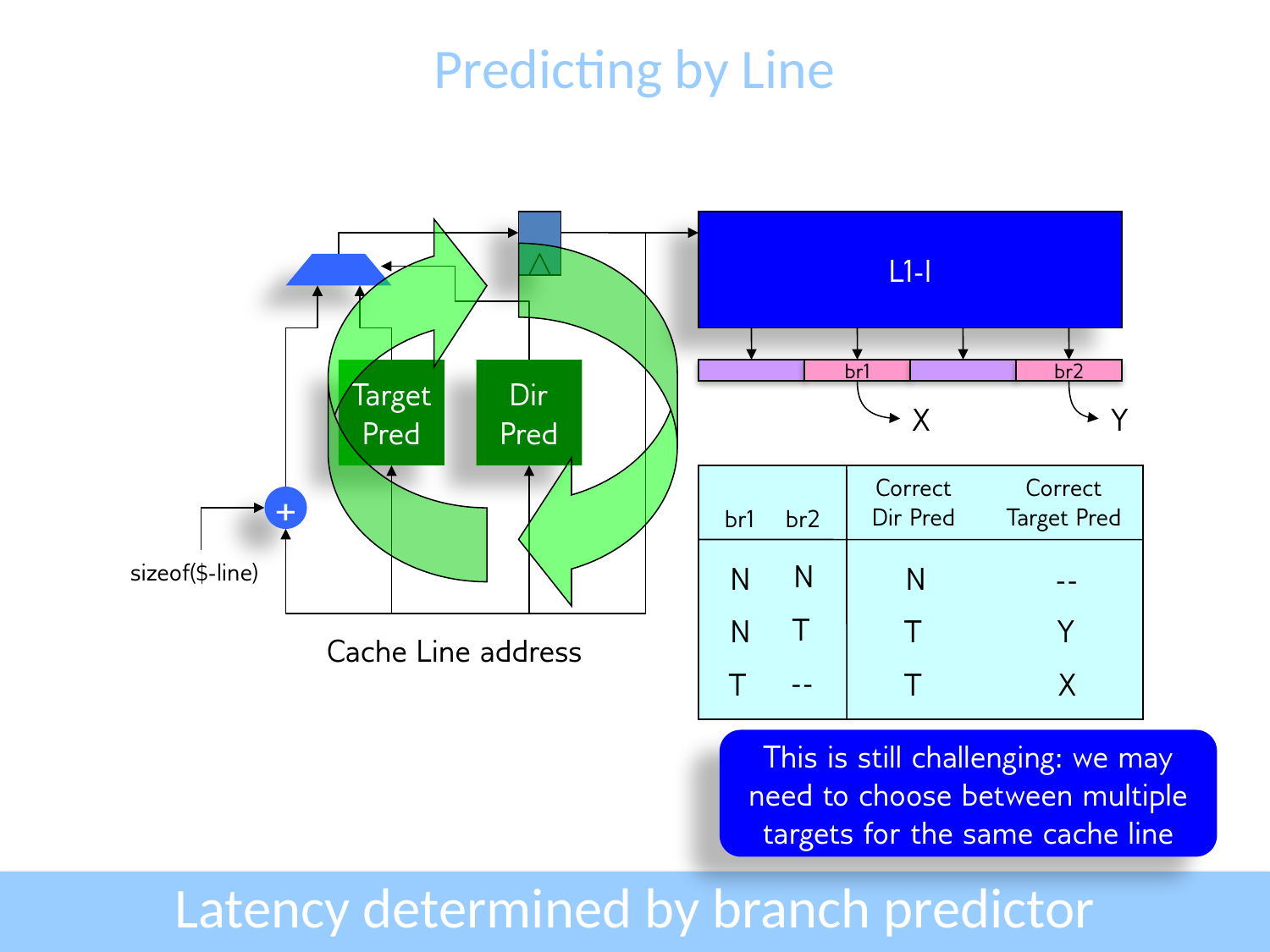

# Predicting by Line

L1-I

Target
Pred
Dir
Pred

br1

br2
X
Y

Correct
Dir Pred
Correct
Target Pred
+
br1
br2

sizeof($-line)
N
N
N
--

This is still challenging: we may
need to choose between multiple
targets for the same cache line
T
N
T
Y
Cache Line address
--
T
T
X
Latency determined by branch predictor